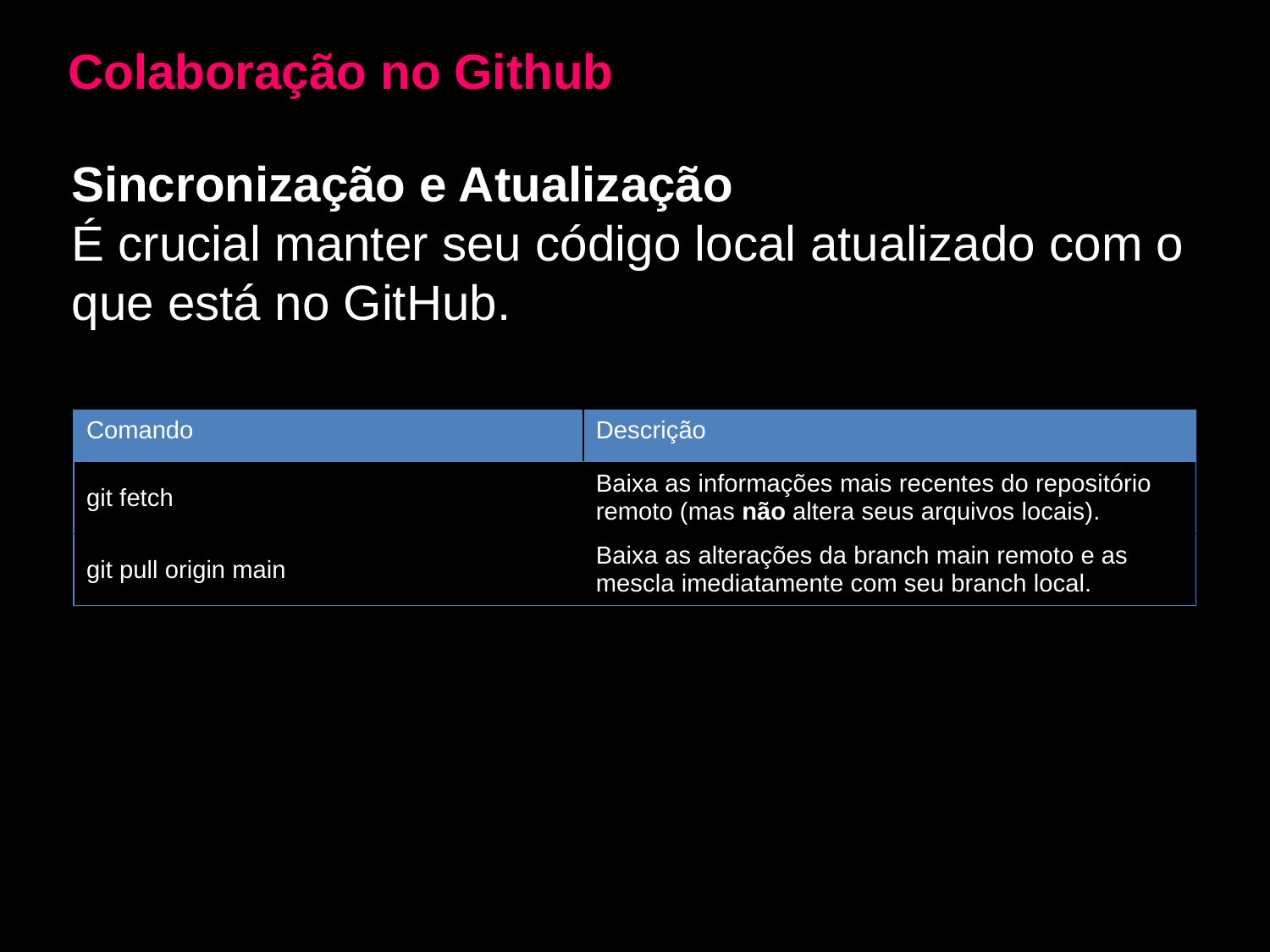

Colaboração no Github
Sincronização e Atualização
É crucial manter seu código local atualizado com o que está no GitHub.
| Comando | Descrição |
| --- | --- |
| git fetch | Baixa as informações mais recentes do repositório remoto (mas não altera seus arquivos locais). |
| git pull origin main | Baixa as alterações da branch main remoto e as mescla imediatamente com seu branch local. |